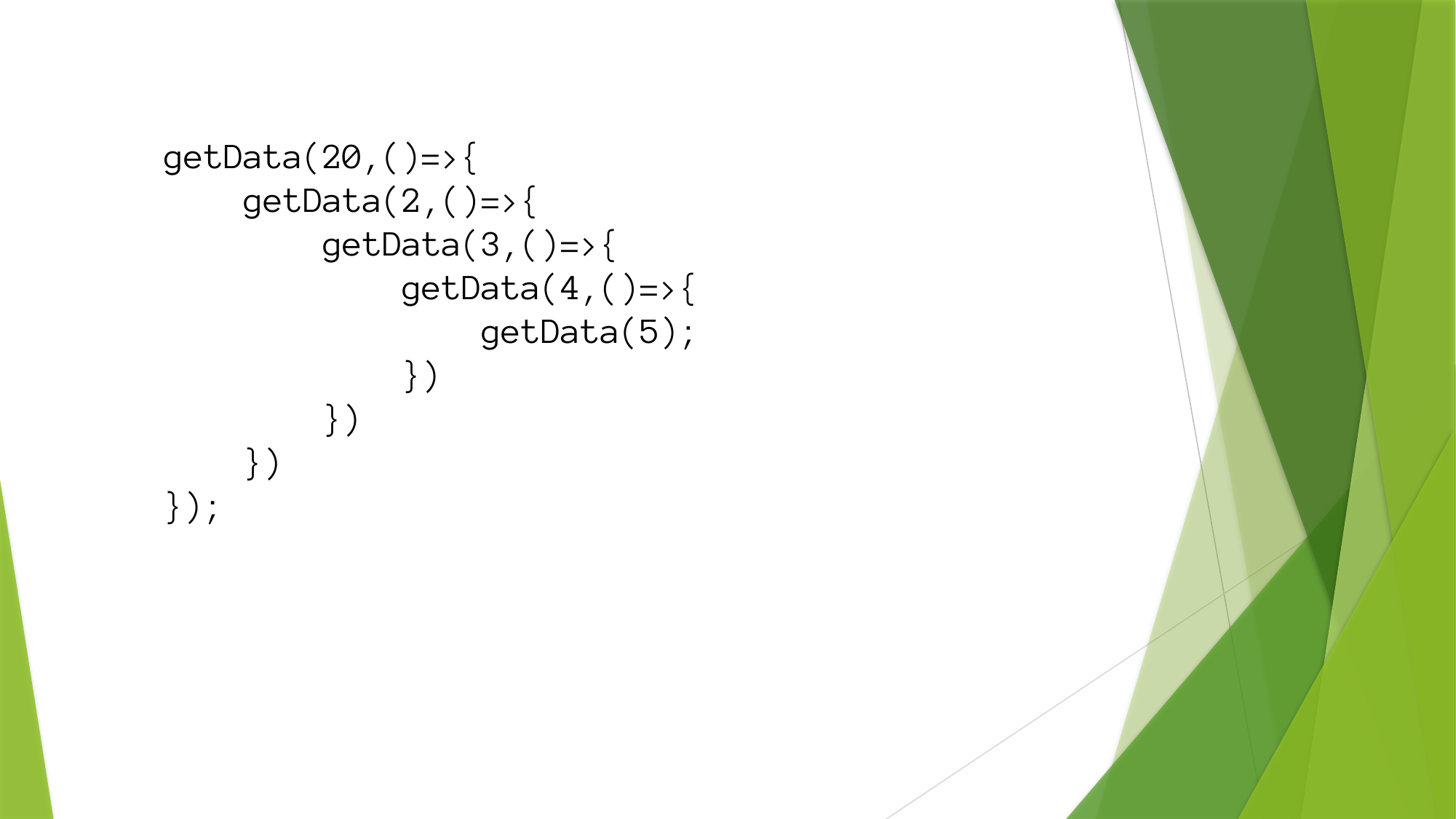

getData(20,()=>{
    getData(2,()=>{
        getData(3,()=>{
            getData(4,()=>{
                getData(5);
            })
        })
    })
});